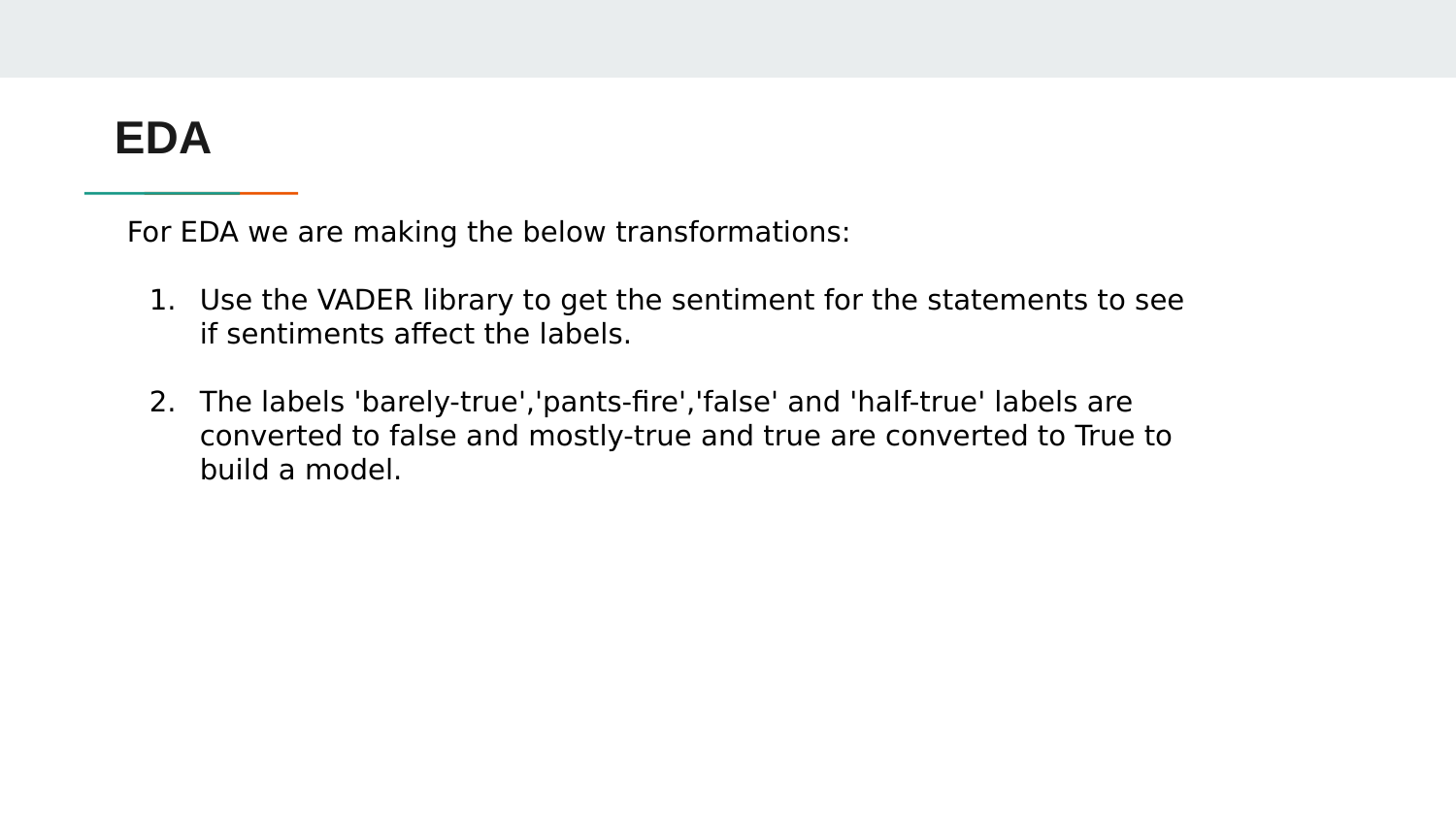

# EDA
For EDA we are making the below transformations:

Use the VADER library to get the sentiment for the statements to see if sentiments affect the labels.

The labels 'barely-true','pants-fire','false' and 'half-true' labels are converted to false and mostly-true and true are converted to True to build a model.